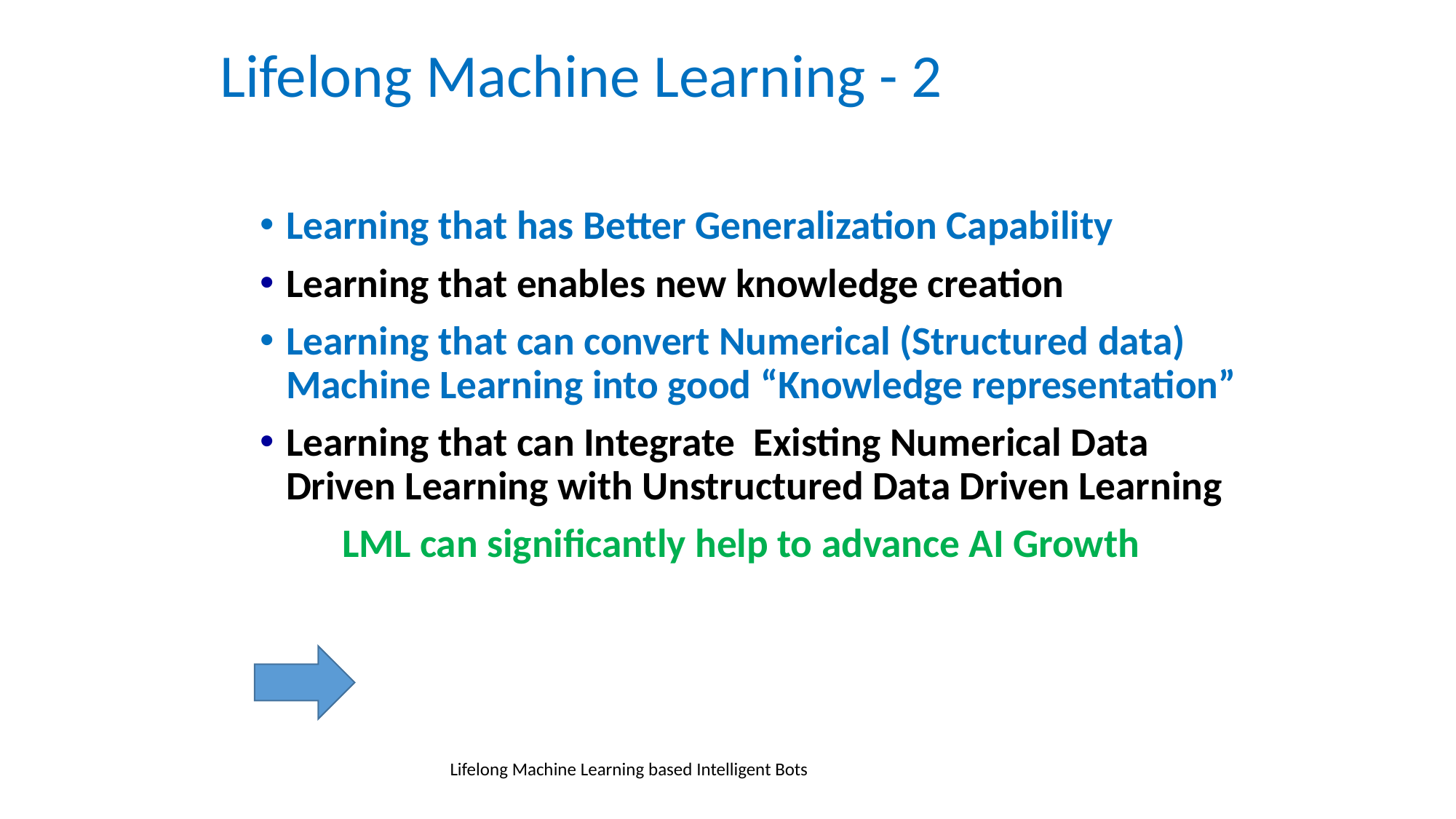

# Lifelong Machine Learning - 2

Learning that has Better Generalization Capability
Learning that enables new knowledge creation
Learning that can convert Numerical (Structured data) Machine Learning into good “Knowledge representation”
Learning that can Integrate  Existing Numerical Data Driven Learning with Unstructured Data Driven Learning
         LML can significantly help to advance AI Growth

Lifelong Machine Learning based Intelligent Bots
38